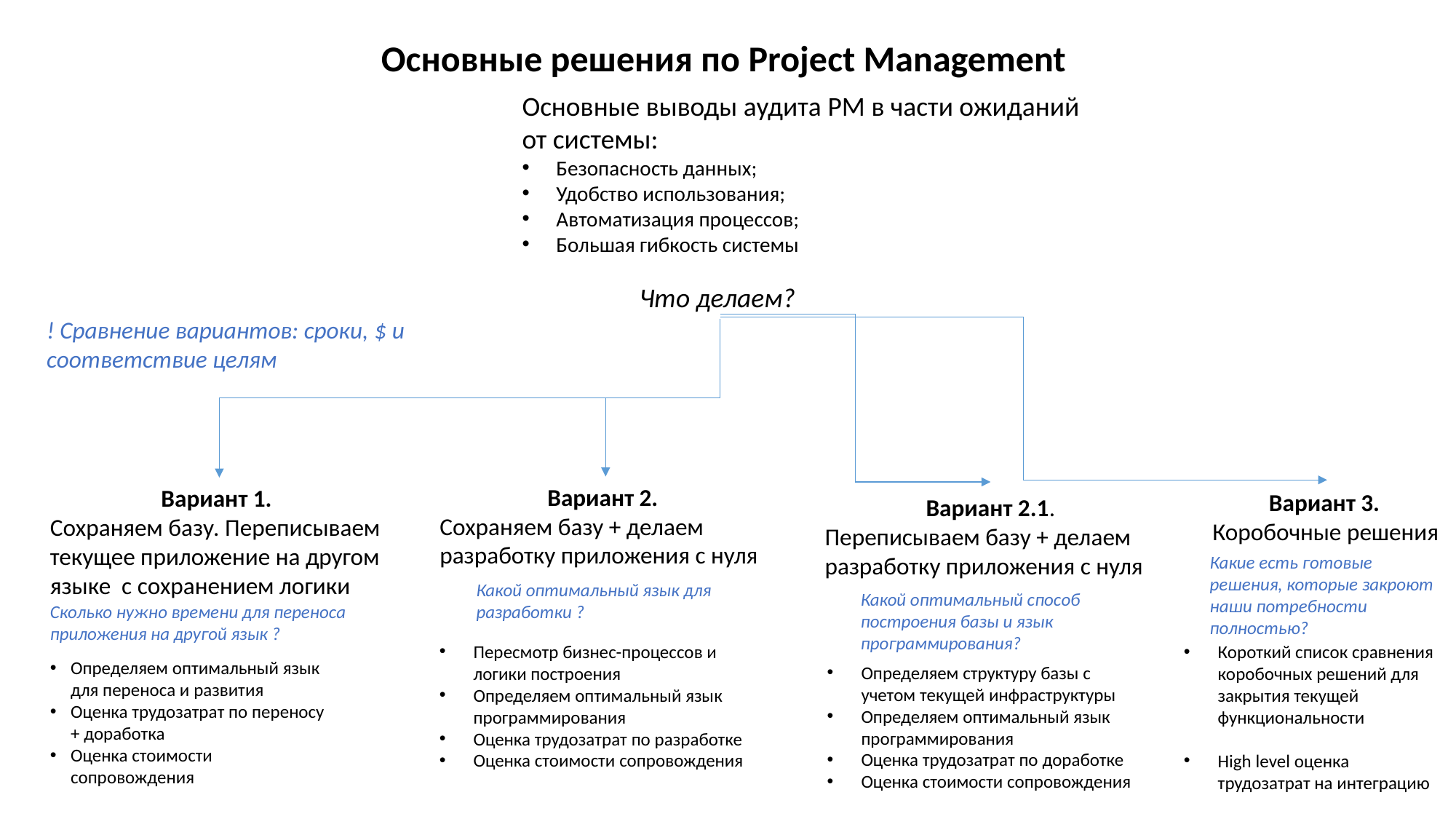

Основные решения по Project Management
Основные выводы аудита PM в части ожиданий от системы:
Безопасность данных;
Удобство использования;
Автоматизация процессов;
Большая гибкость системы

Что делаем?
! Сравнение вариантов: сроки, $ и соответствие целям
Вариант 2.
Сохраняем базу + делаем разработку приложения с нуля
Вариант 1.
Сохраняем базу. Переписываем текущее приложение на другом языке  с сохранением логики
Вариант 3.
Коробочные решения
Вариант 2.1.
Переписываем базу + делаем разработку приложения с нуля
Какие есть готовые решения, которые закроют наши потребности полностью?
Какой оптимальный язык для разработки ?
Какой оптимальный способ построения базы и язык программирования?
Сколько нужно времени для переноса приложения на другой язык ?
Пересмотр бизнес-процессов и логики построения
Определяем оптимальный язык программирования
Оценка трудозатрат по разработке
Оценка стоимости сопровождения
Короткий список сравнения коробочных решений для закрытия текущей функциональности

High lеvel оценка трудозатрат на интеграцию
Определяем оптимальный язык для переноса и развития
Оценка трудозатрат по переносу + доработка
Оценка стоимости сопровождения
Определяем структуру базы с учетом текущей инфраструктуры
Определяем оптимальный язык программирования
Оценка трудозатрат по доработке
Оценка стоимости сопровождения